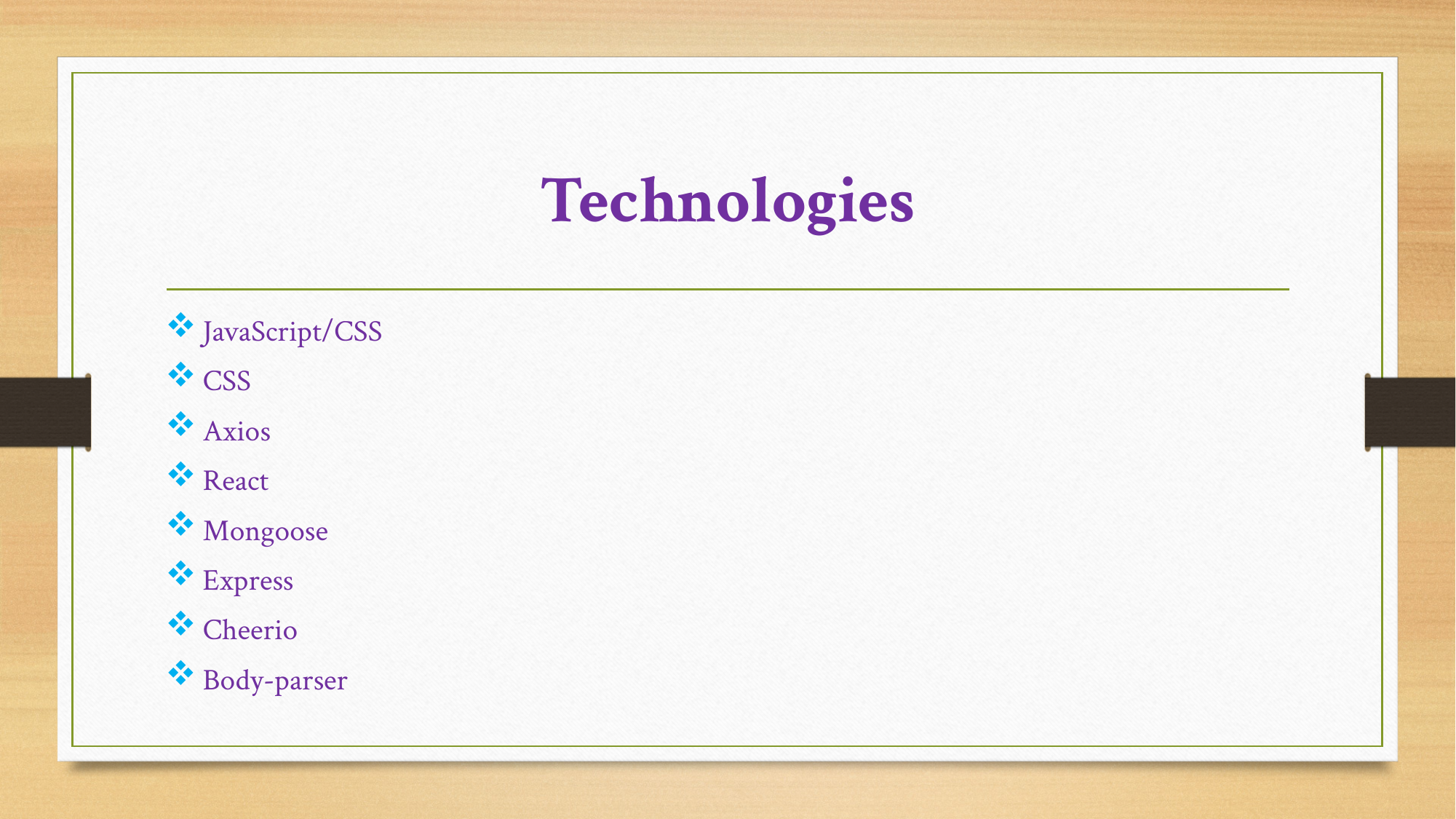

# Technologies
 JavaScript/CSS
 CSS
 Axios
 React
 Mongoose
 Express
 Cheerio
 Body-parser